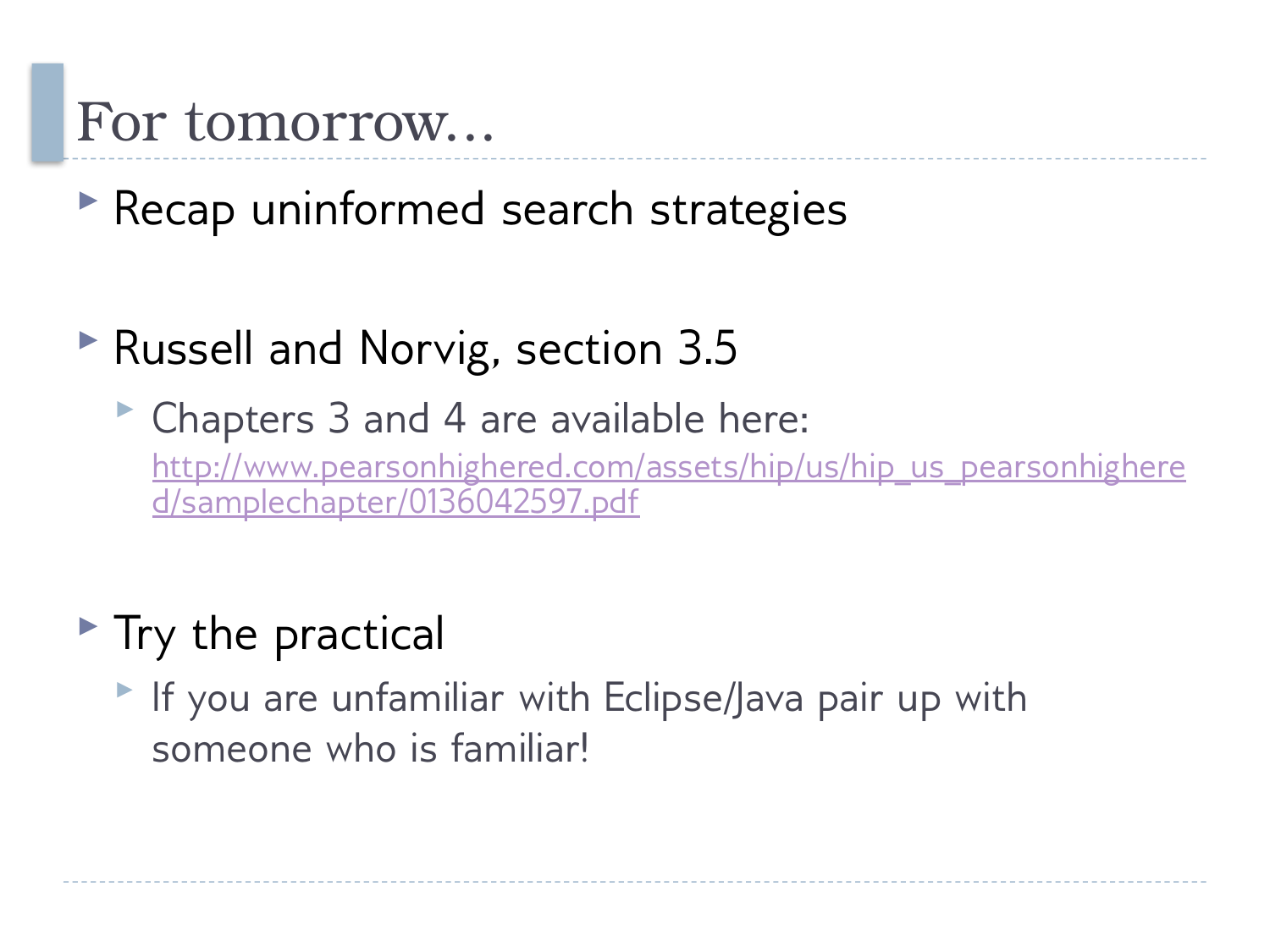

# For tomorrow...
Recap uninformed search strategies

Russell and Norvig, section 3.5
Chapters 3 and 4 are available here: http://www.pearsonhighered.com/assets/hip/us/hip_us_pearsonhighered/samplechapter/0136042597.pdf

Try the practical
If you are unfamiliar with Eclipse/Java pair up with someone who is familiar!